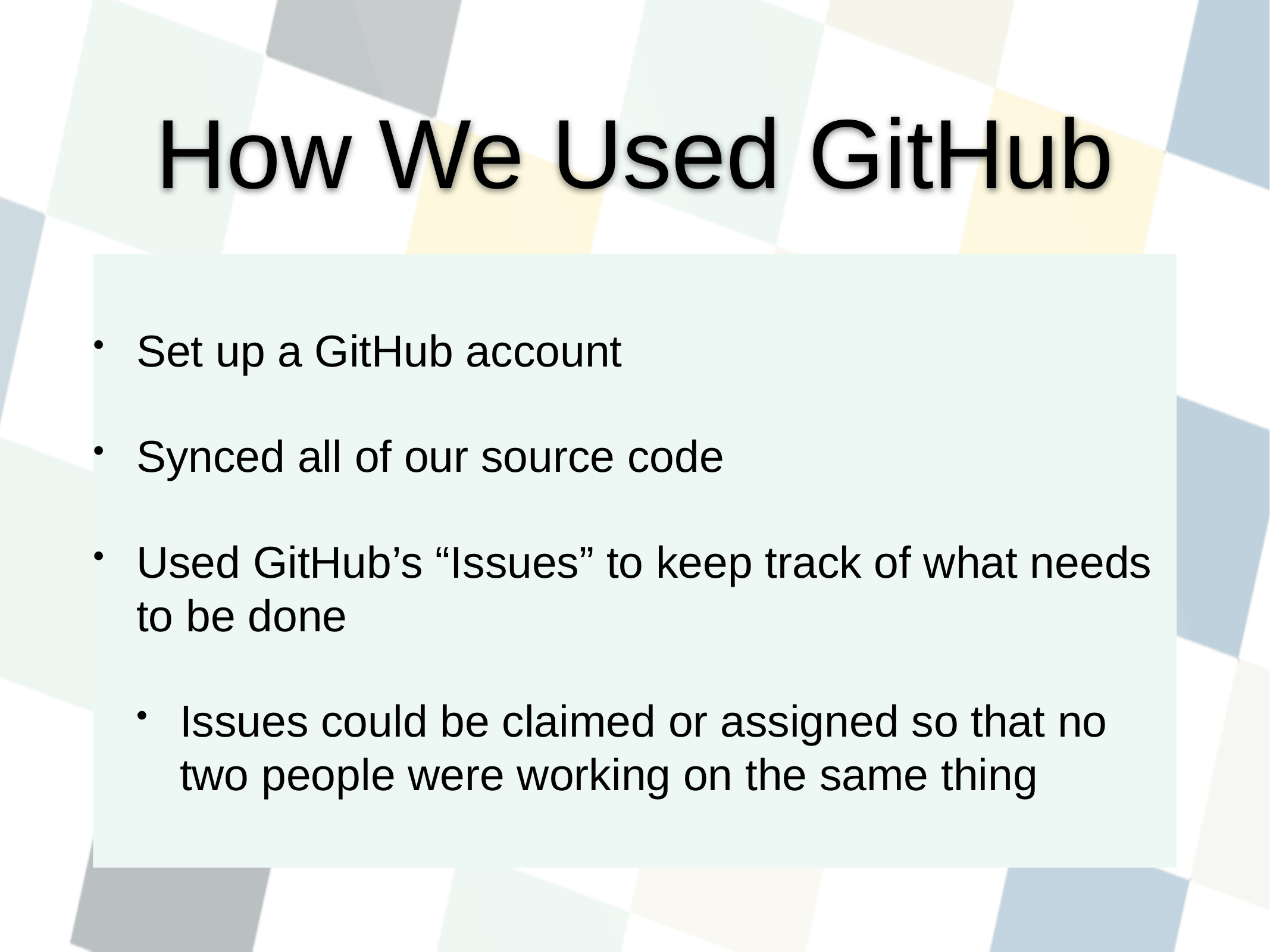

# How We Used GitHub
Set up a GitHub account
Synced all of our source code
Used GitHub’s “Issues” to keep track of what needs to be done
Issues could be claimed or assigned so that no two people were working on the same thing